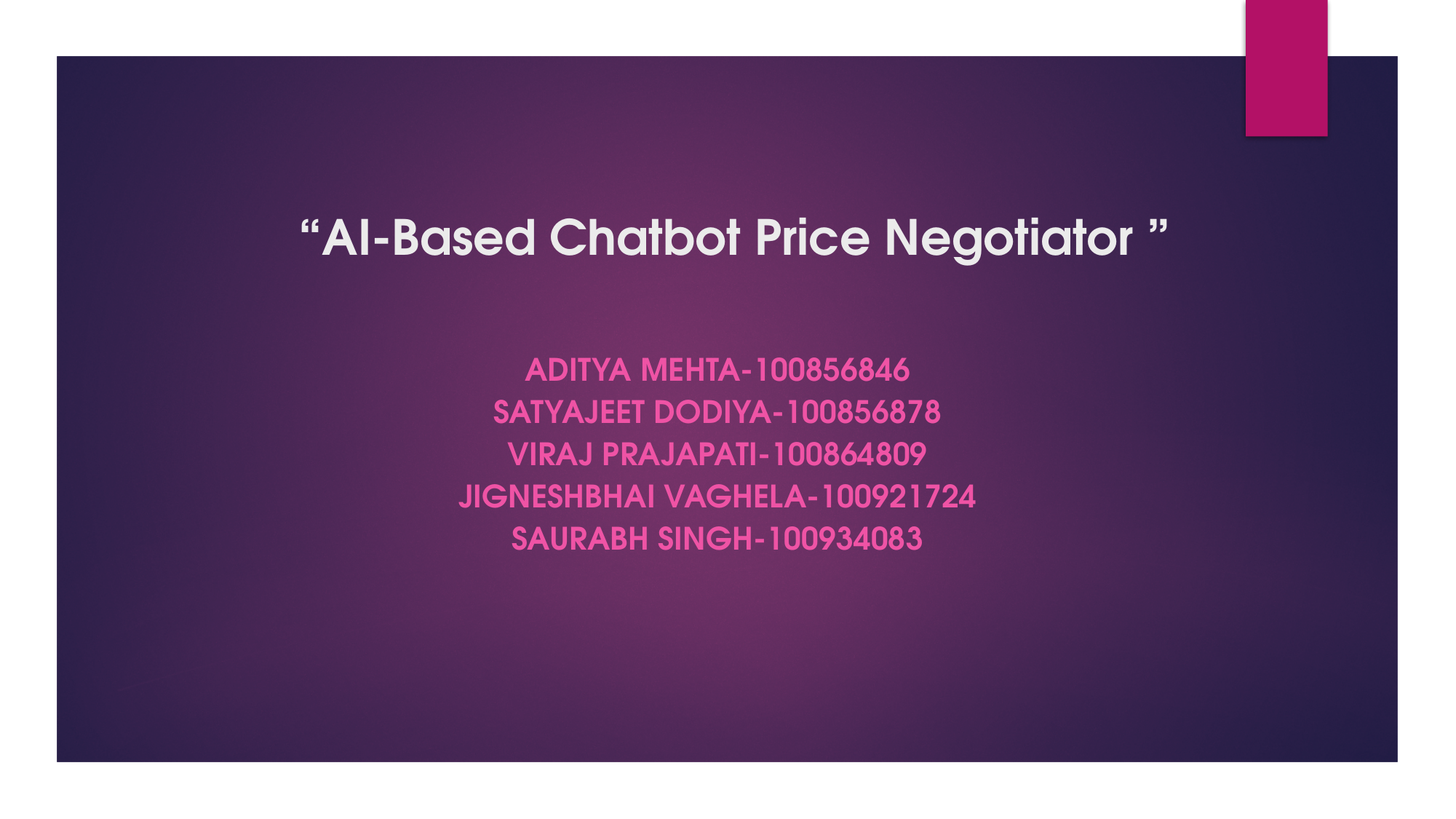

# “AI-Based Chatbot Price Negotiator ”
Aditya Mehta-100856846
Satyajeet Dodiya-100856878
Viraj Prajapati-100864809
Jigneshbhai Vaghela-100921724
Saurabh Singh-100934083